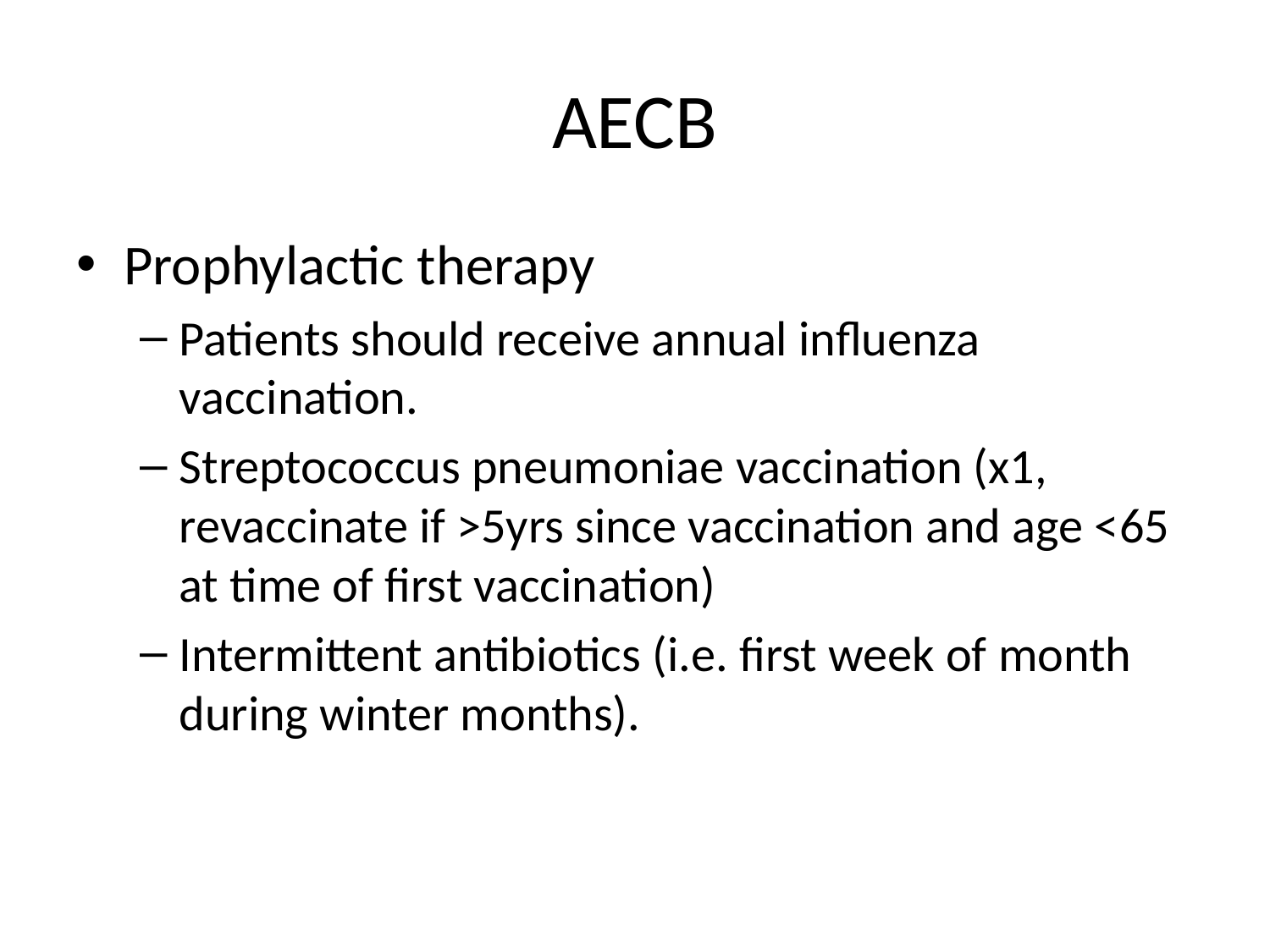

# AECB
Prophylactic therapy
Patients should receive annual influenza vaccination.
Streptococcus pneumoniae vaccination (x1, revaccinate if >5yrs since vaccination and age <65 at time of first vaccination)
Intermittent antibiotics (i.e. first week of month during winter months).